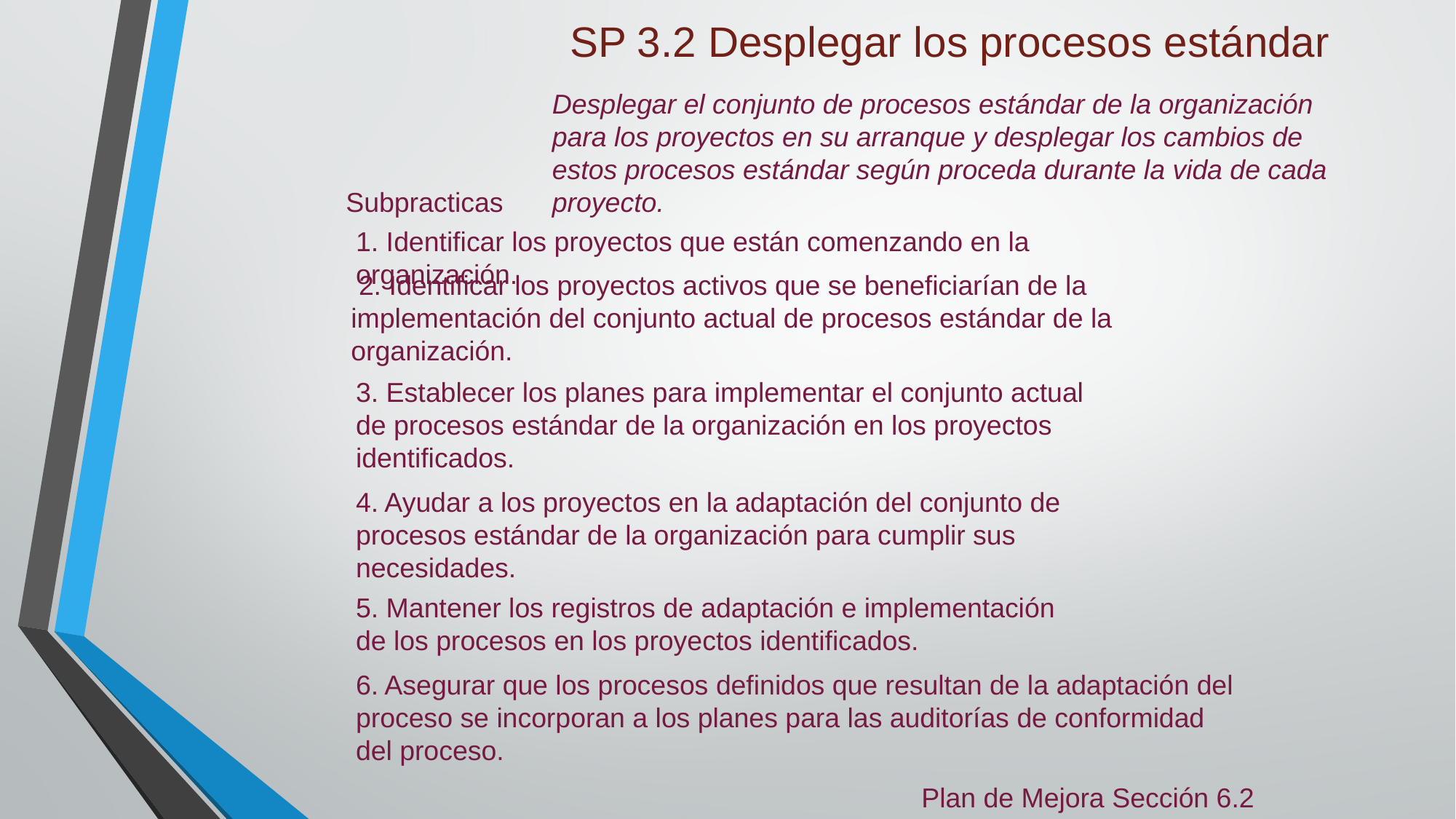

# SP 3.2 Desplegar los procesos estándar
Desplegar el conjunto de procesos estándar de la organización para los proyectos en su arranque y desplegar los cambios de estos procesos estándar según proceda durante la vida de cada proyecto.
Subpracticas
1. Identificar los proyectos que están comenzando en la organización.
 2. Identificar los proyectos activos que se beneficiarían de la implementación del conjunto actual de procesos estándar de la
organización.
3. Establecer los planes para implementar el conjunto actual de procesos estándar de la organización en los proyectos identificados.
4. Ayudar a los proyectos en la adaptación del conjunto de procesos estándar de la organización para cumplir sus necesidades.
5. Mantener los registros de adaptación e implementación de los procesos en los proyectos identificados.
6. Asegurar que los procesos definidos que resultan de la adaptación del
proceso se incorporan a los planes para las auditorías de conformidad
del proceso.
Plan de Mejora Sección 6.2